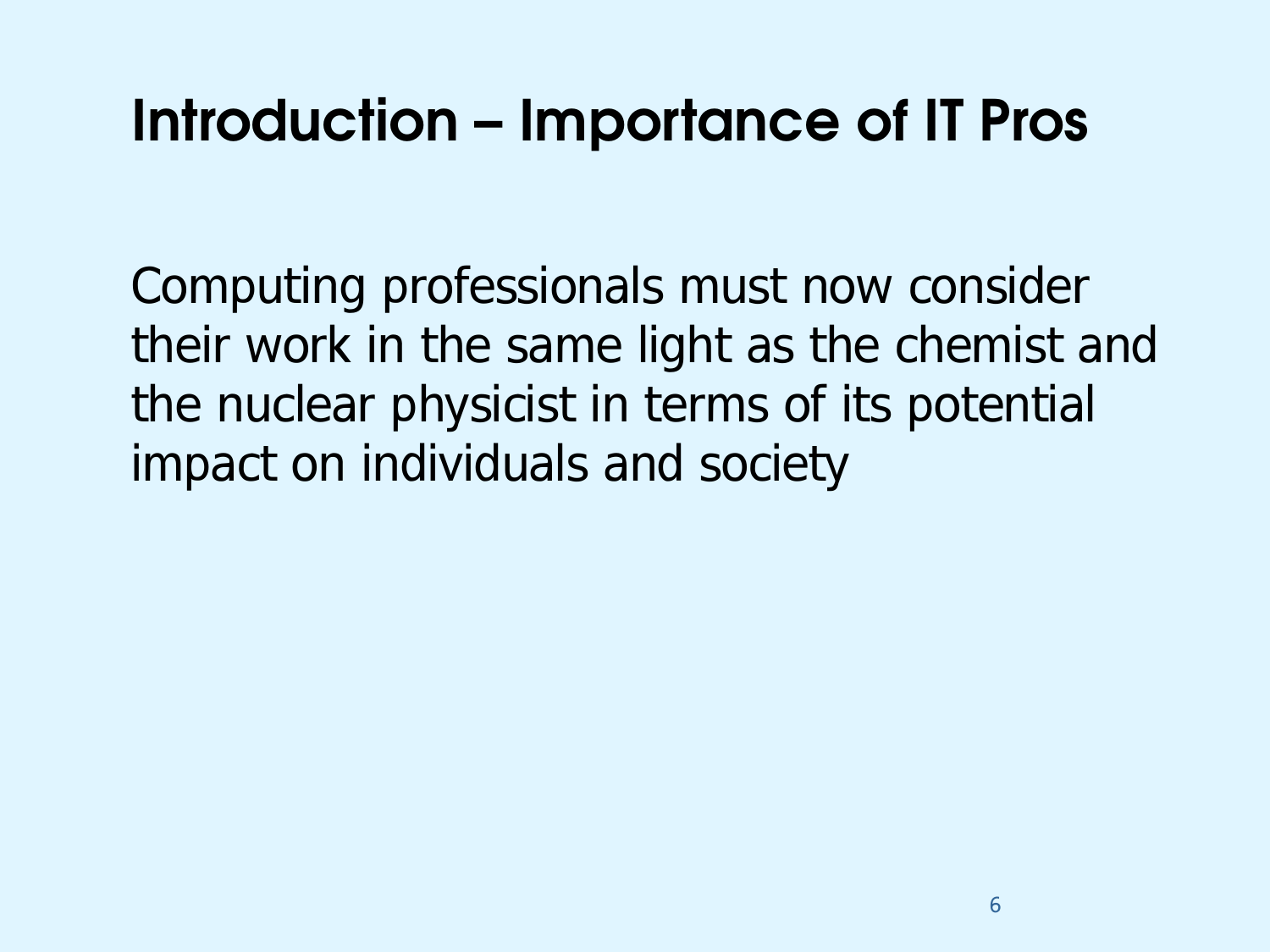

# Introduction – Importance of IT Pros

Computing professionals must now consider their work in the same light as the chemist and the nuclear physicist in terms of its potential impact on individuals and society

6